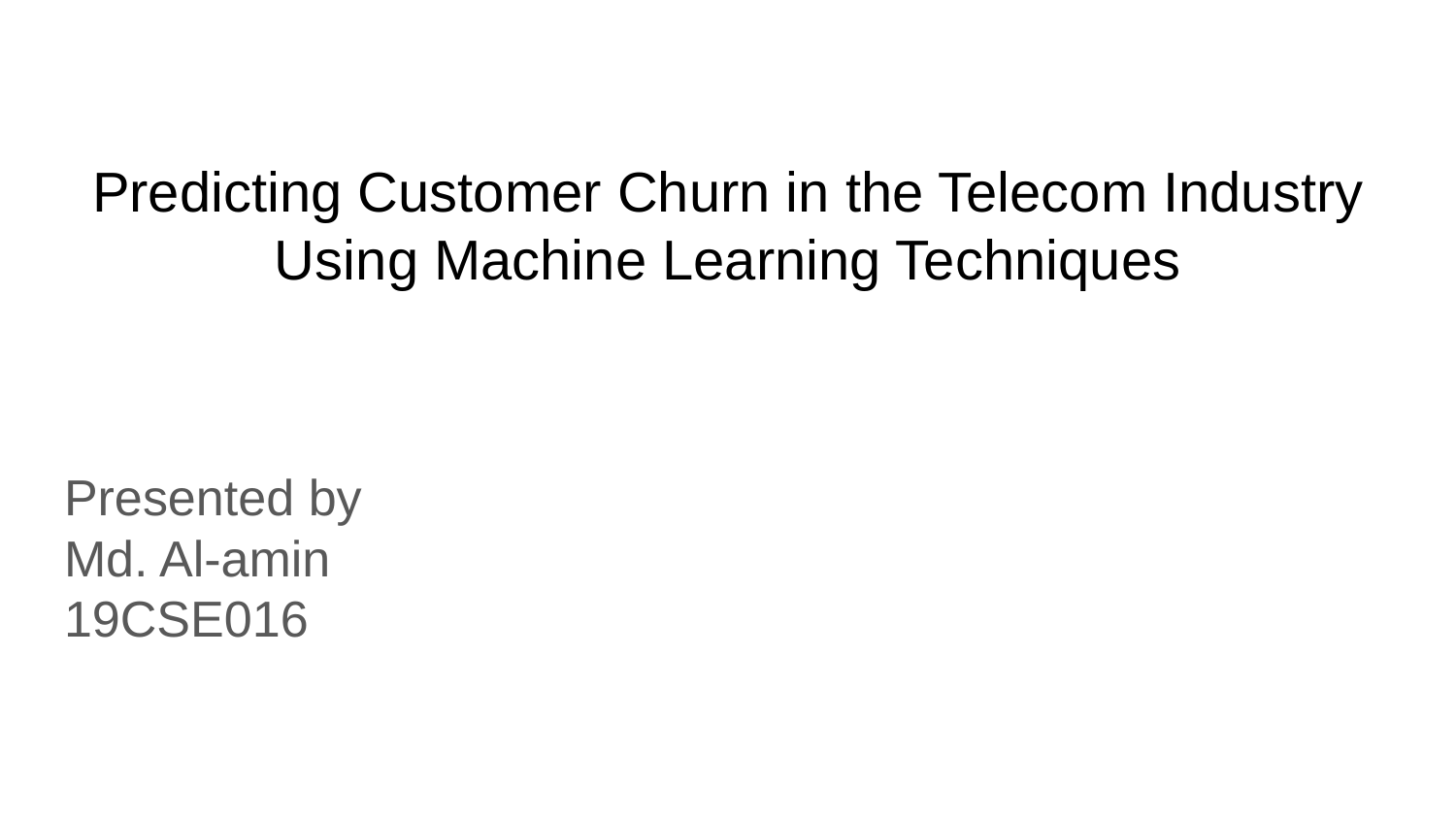

# Predicting Customer Churn in the Telecom Industry Using Machine Learning Techniques
Presented by
Md. Al-amin
19CSE016